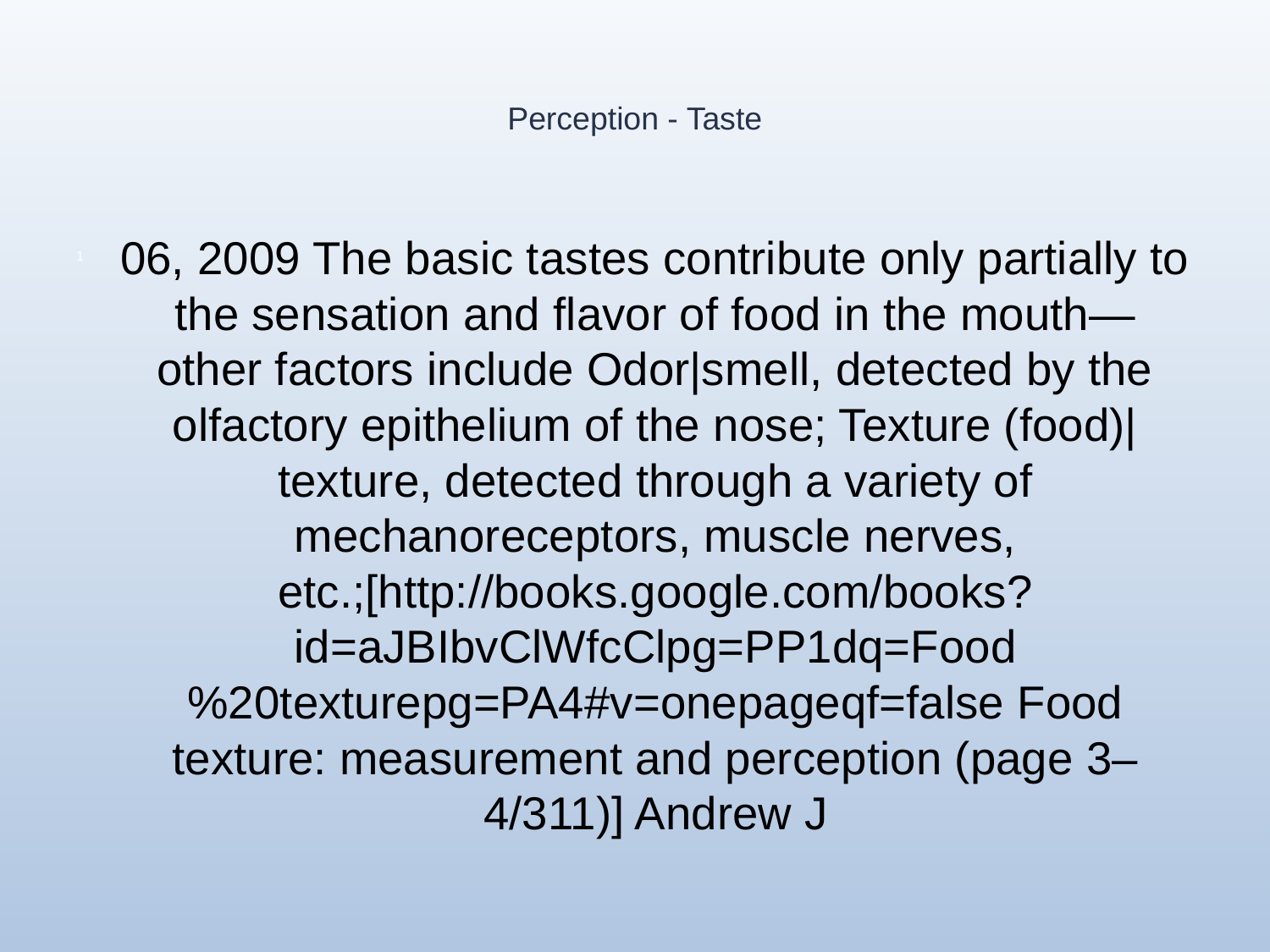

# Perception - Taste
06, 2009 The basic tastes contribute only partially to the sensation and flavor of food in the mouth— other factors include Odor|smell, detected by the olfactory epithelium of the nose; Texture (food)|texture, detected through a variety of mechanoreceptors, muscle nerves, etc.;[http://books.google.com/books?id=aJBIbvClWfcClpg=PP1dq=Food%20texturepg=PA4#v=onepageqf=false Food texture: measurement and perception (page 3–4/311)] Andrew J